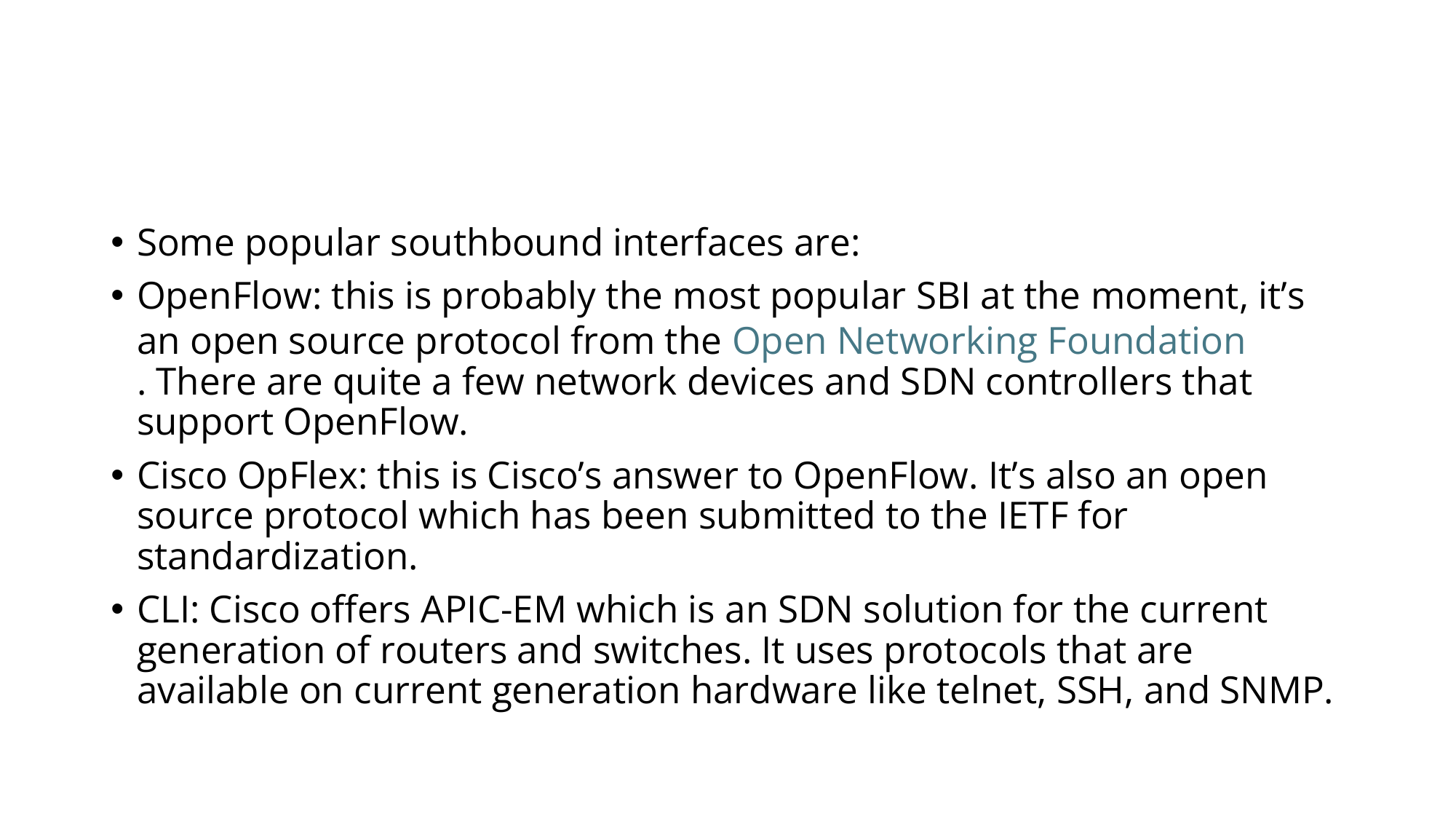

#
Some popular southbound interfaces are:
OpenFlow: this is probably the most popular SBI at the moment, it’s an open source protocol from the Open Networking Foundation. There are quite a few network devices and SDN controllers that support OpenFlow.
Cisco OpFlex: this is Cisco’s answer to OpenFlow. It’s also an open source protocol which has been submitted to the IETF for standardization.
CLI: Cisco offers APIC-EM which is an SDN solution for the current generation of routers and switches. It uses protocols that are available on current generation hardware like telnet, SSH, and SNMP.